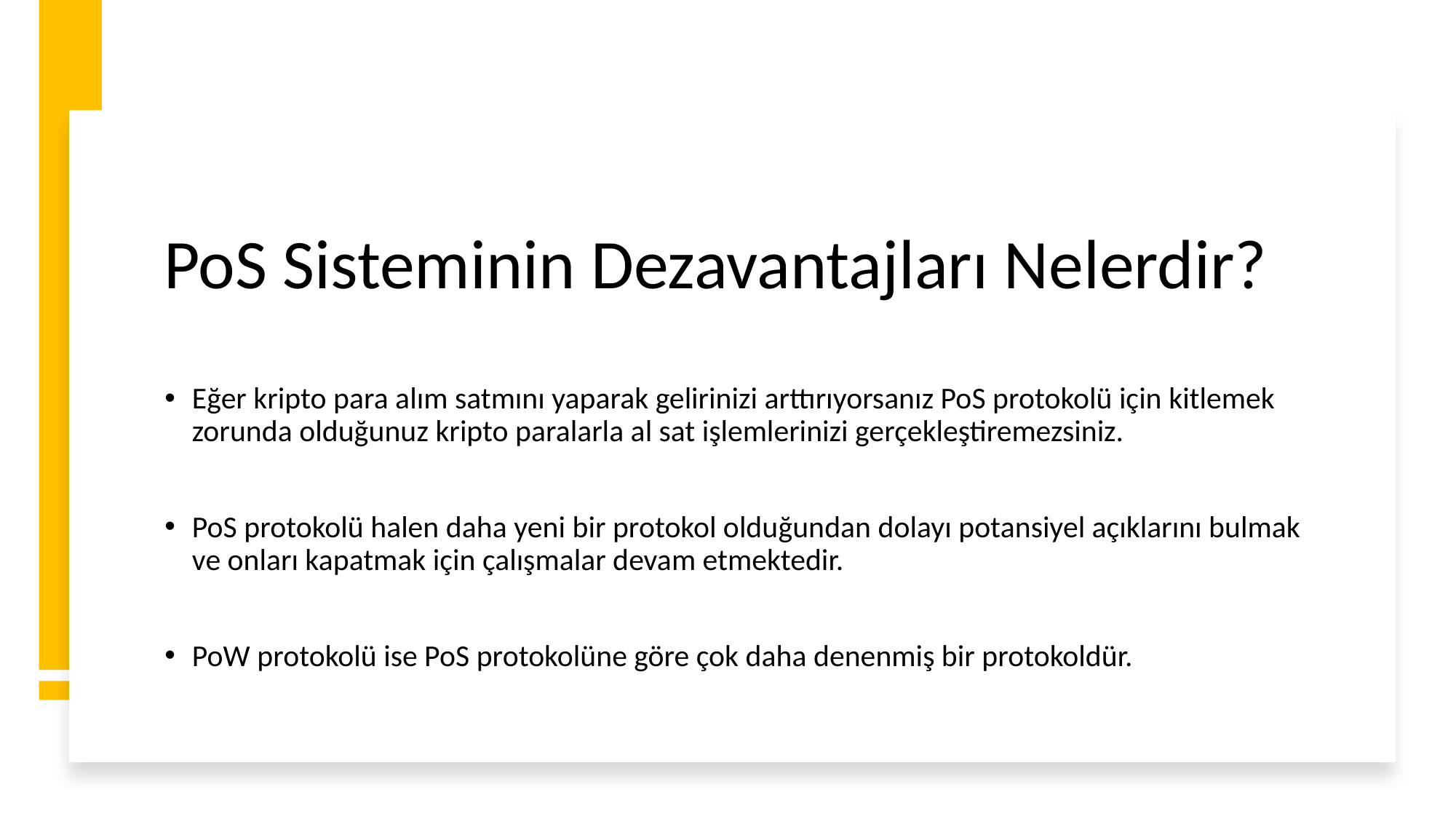

# PoS Sisteminin Dezavantajları Nelerdir?

Eğer kripto para alım satmını yaparak gelirinizi arttırıyorsanız PoS protokolü için kitlemek zorunda olduğunuz kripto paralarla al sat işlemlerinizi gerçekleştiremezsiniz.

PoS protokolü halen daha yeni bir protokol olduğundan dolayı potansiyel açıklarını bulmak ve onları kapatmak için çalışmalar devam etmektedir.

PoW protokolü ise PoS protokolüne göre çok daha denenmiş bir protokoldür.